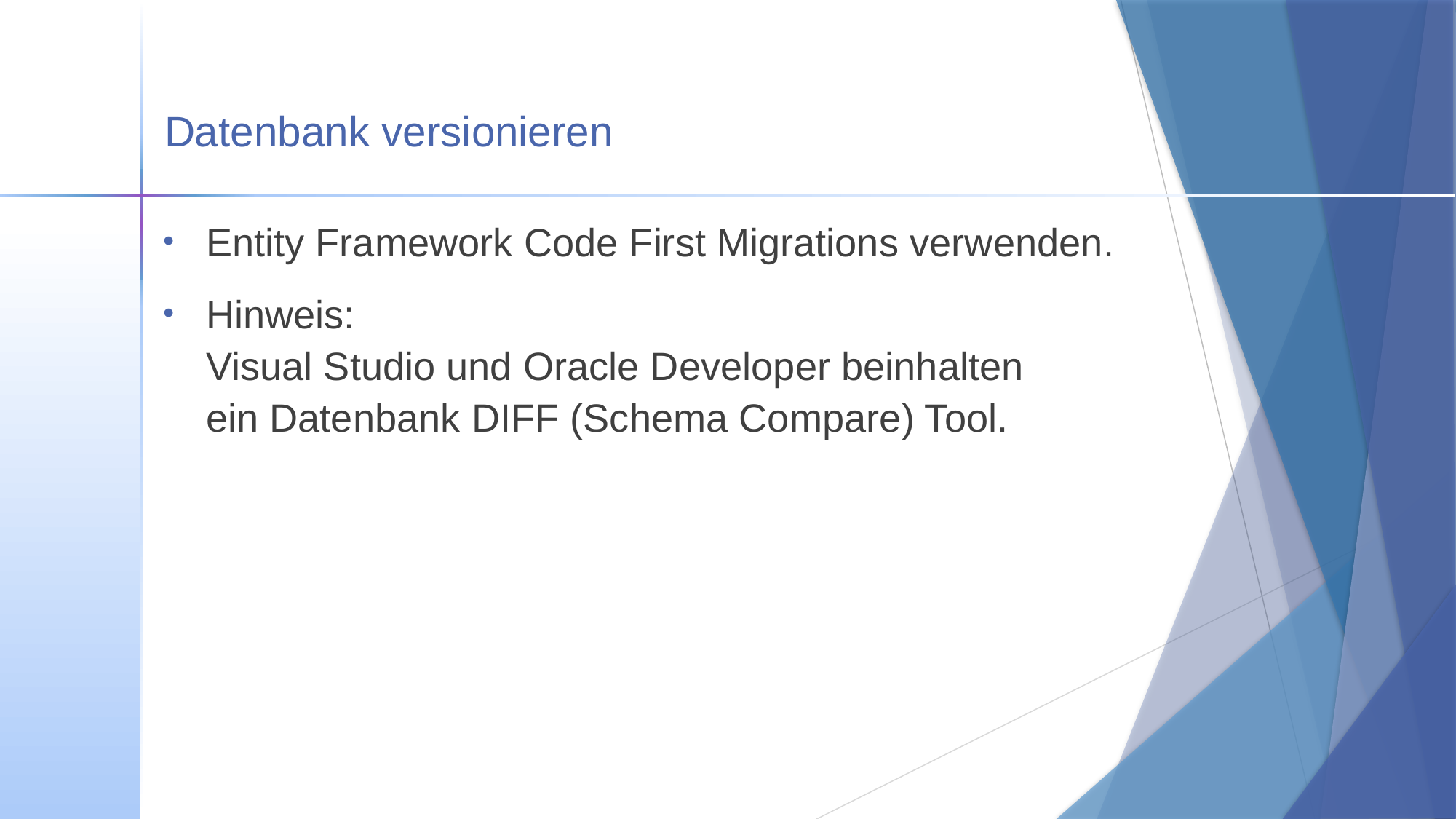

# Datenbank versionieren
Entity Framework Code First Migrations verwenden.
Hinweis:
Visual Studio und Oracle Developer beinhalten
ein Datenbank DIFF (Schema Compare) Tool.